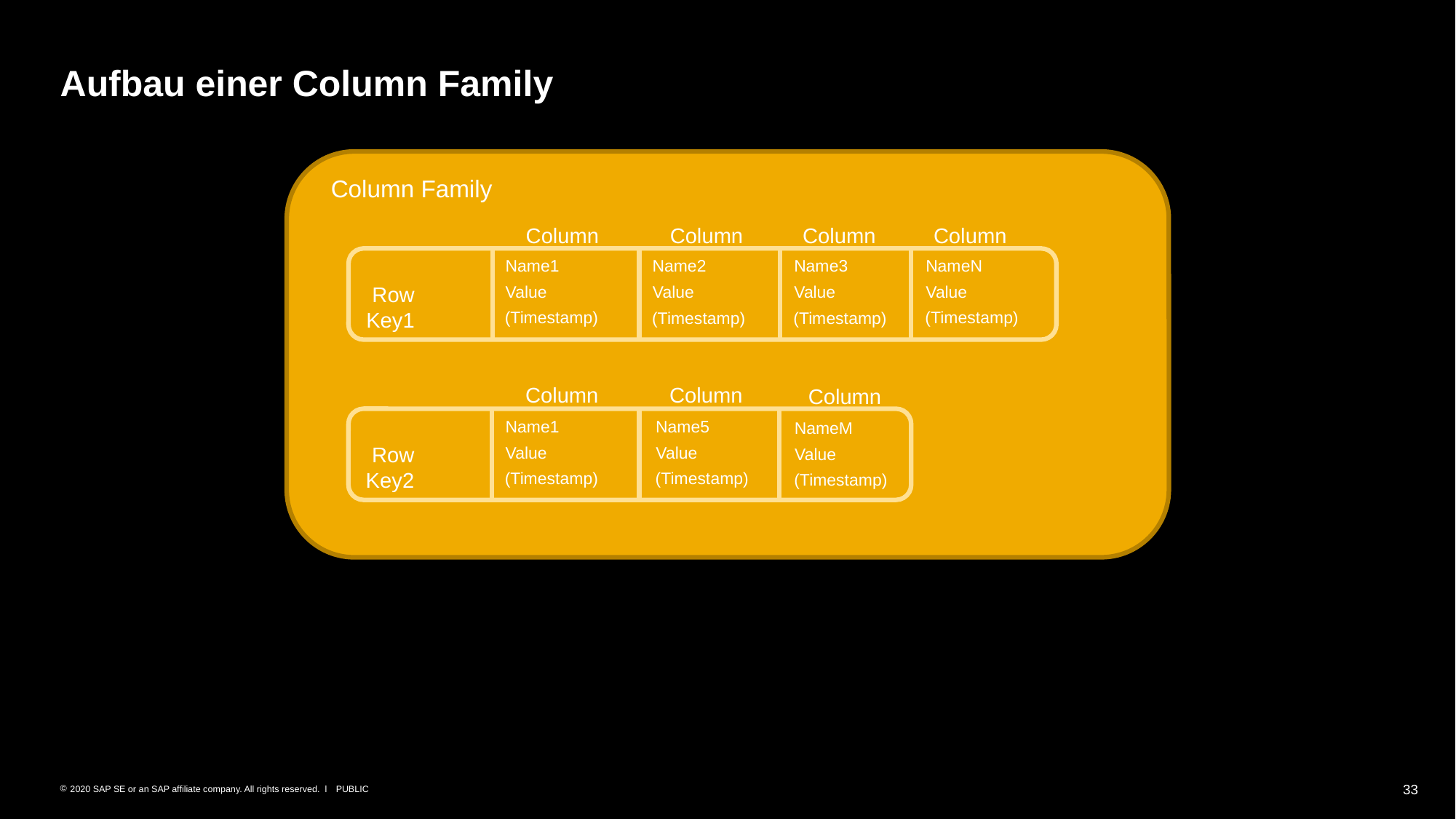

# Aufbau einer Column Family

Column Family
Column
Column
Column
Column

Name1
NameN
Name2
Name3
 Row  Key1
Value
Value
Value
Value
(Timestamp)
(Timestamp)
(Timestamp)
(Timestamp)
Column
Column
Column

Name1
Name5
NameM
 Row  Key2
Value
Value
Value
(Timestamp)
(Timestamp)
(Timestamp)